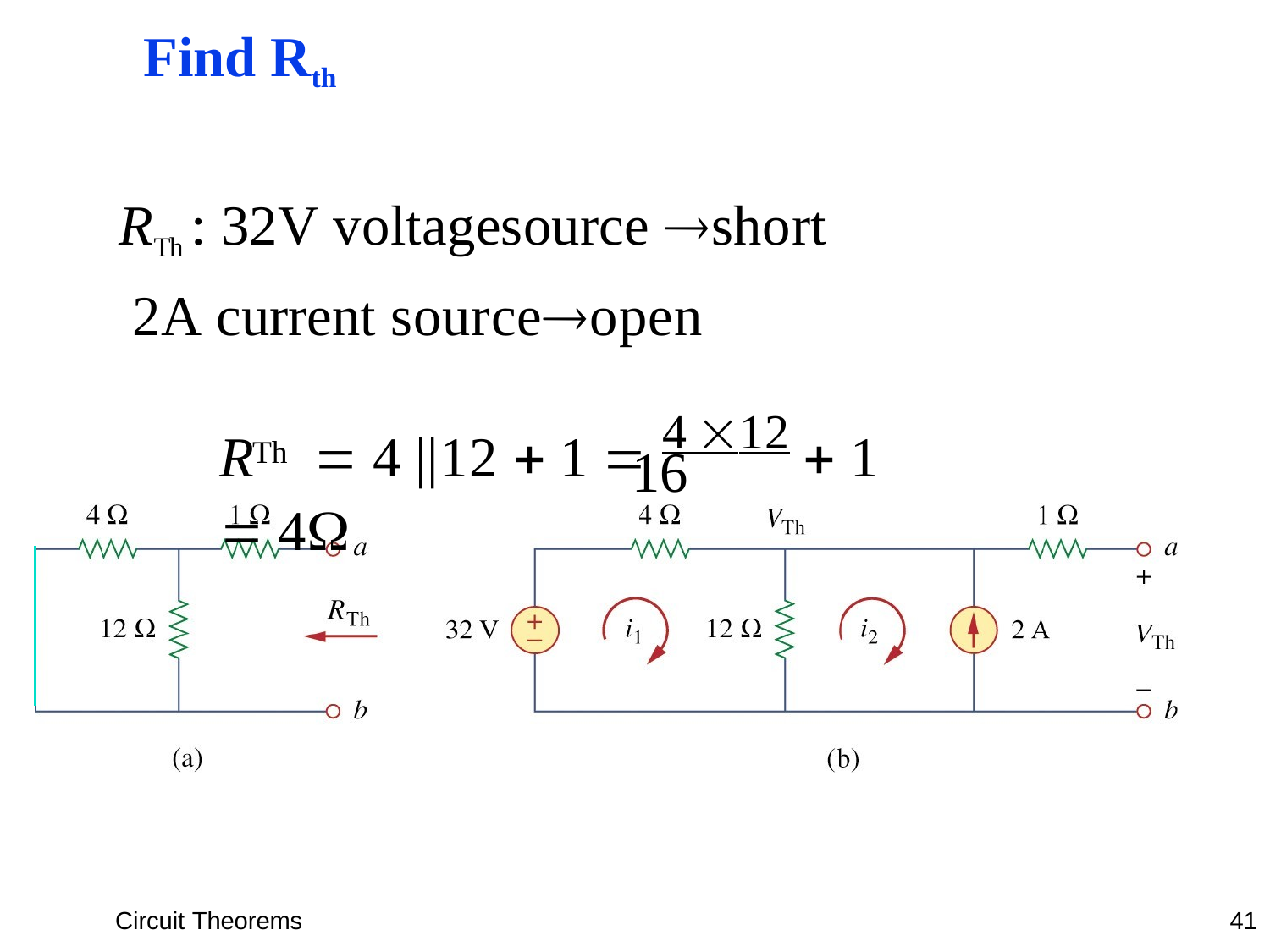

# Find Rth
RTh : 32V voltagesource →short  2A current source→open
R	= 4 ||12 + 1 = 4 ×12 + 1 = 4Ω
Th
16

Circuit Theorems
41